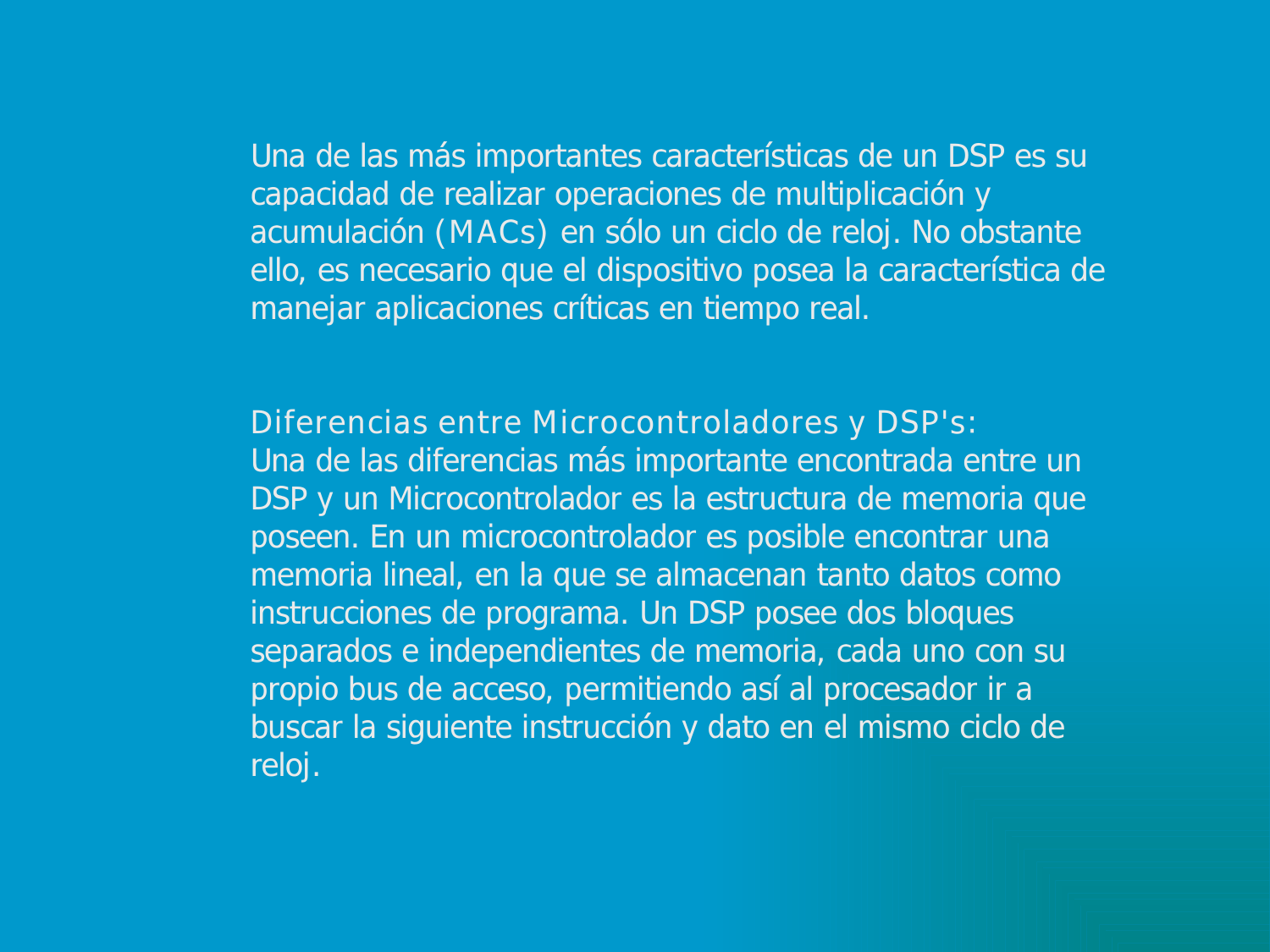

Una de las más importantes características de un DSP es su capacidad de realizar operaciones de multiplicación y acumulación (MACs) en sólo un ciclo de reloj. No obstante ello, es necesario que el dispositivo posea la característica de manejar aplicaciones críticas en tiempo real.

Diferencias entre Microcontroladores y DSP's:
Una de las diferencias más importante encontrada entre un DSP y un Microcontrolador es la estructura de memoria que poseen. En un microcontrolador es posible encontrar una memoria lineal, en la que se almacenan tanto datos como instrucciones de programa. Un DSP posee dos bloques separados e independientes de memoria, cada uno con su propio bus de acceso, permitiendo así al procesador ir a buscar la siguiente instrucción y dato en el mismo ciclo de reloj.